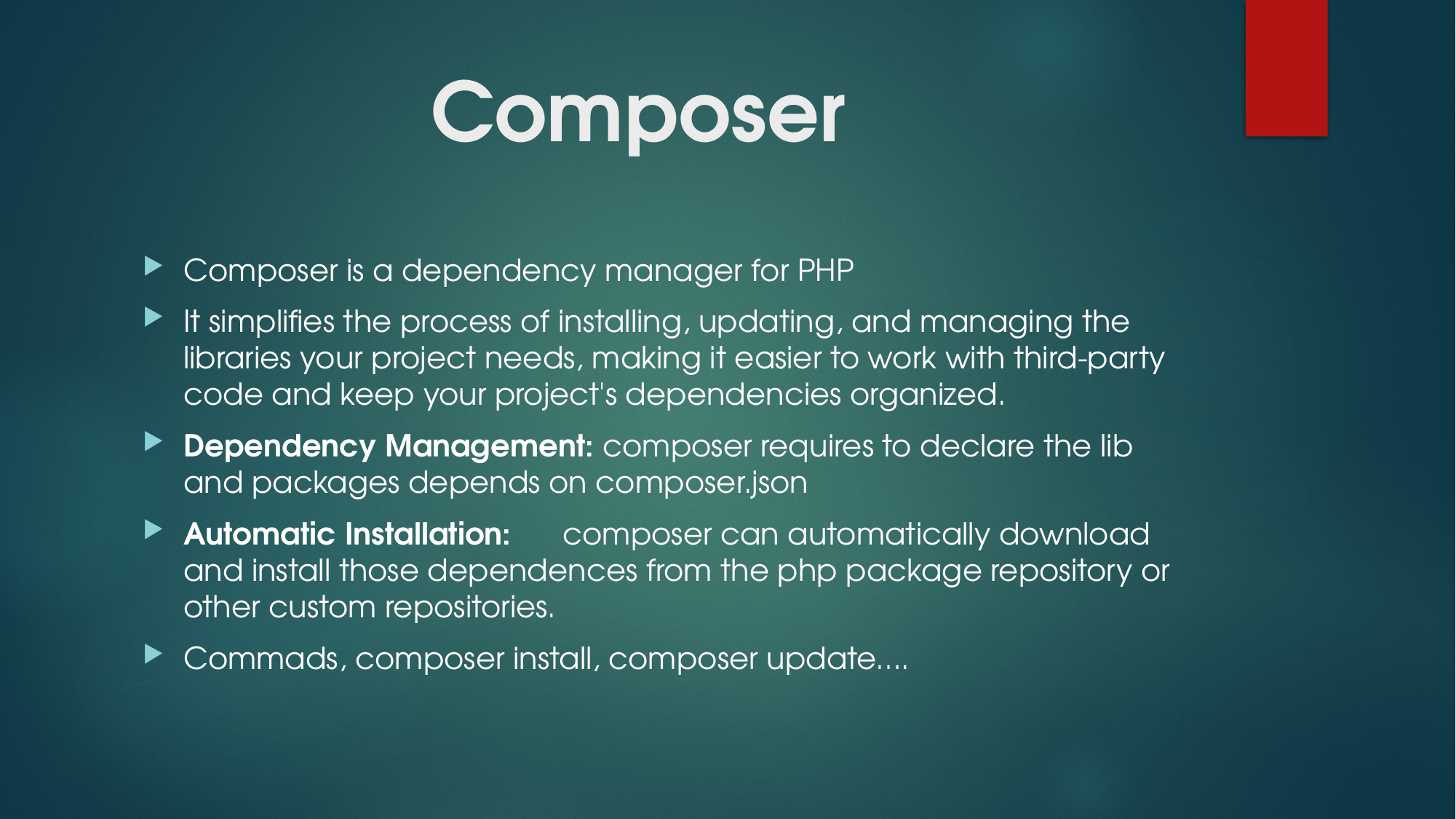

# Composer
Composer is a dependency manager for PHP
It simplifies the process of installing, updating, and managing the libraries your project needs, making it easier to work with third-party code and keep your project's dependencies organized.
Dependency Management: composer requires to declare the lib and packages depends on composer.json
Automatic Installation:      composer can automatically download and install those dependences from the php package repository or other custom repositories.
Commads, composer install, composer update….